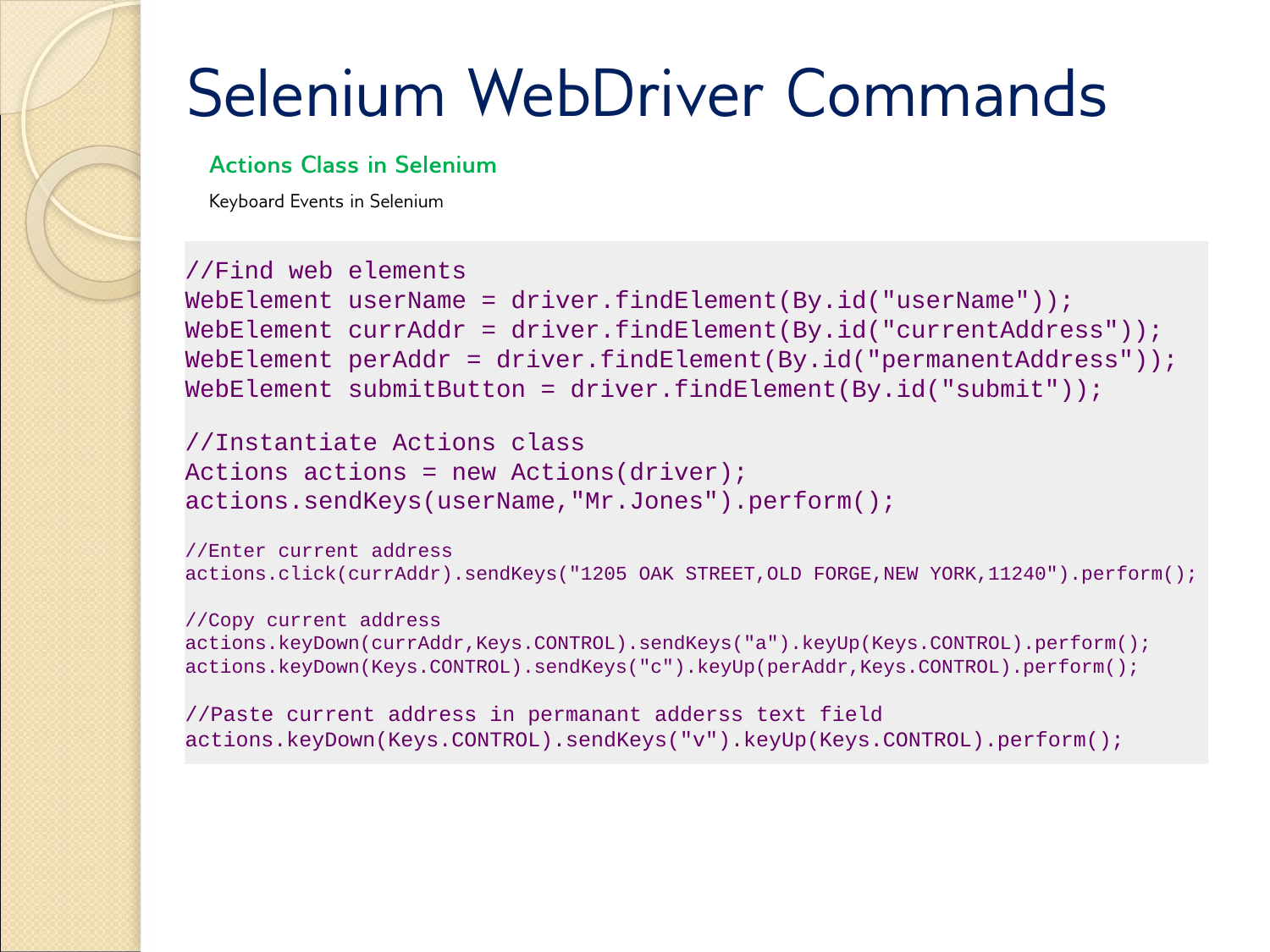

# Selenium WebDriver Commands
Actions Class in Selenium
Keyboard Events in Selenium
//Find web elements
WebElement userName = driver.findElement(By.id("userName"));
WebElement currAddr = driver.findElement(By.id("currentAddress"));
WebElement perAddr = driver.findElement(By.id("permanentAddress"));
WebElement submitButton = driver.findElement(By.id("submit"));

//Instantiate Actions class
Actions actions = new Actions(driver);
actions.sendKeys(userName,"Mr.Jones").perform();

//Enter current address
actions.click(currAddr).sendKeys("1205 OAK STREET,OLD FORGE,NEW YORK,11240").perform();

//Copy current address
actions.keyDown(currAddr,Keys.CONTROL).sendKeys("a").keyUp(Keys.CONTROL).perform();
actions.keyDown(Keys.CONTROL).sendKeys("c").keyUp(perAddr,Keys.CONTROL).perform();

//Paste current address in permanant adderss text field
actions.keyDown(Keys.CONTROL).sendKeys("v").keyUp(Keys.CONTROL).perform();